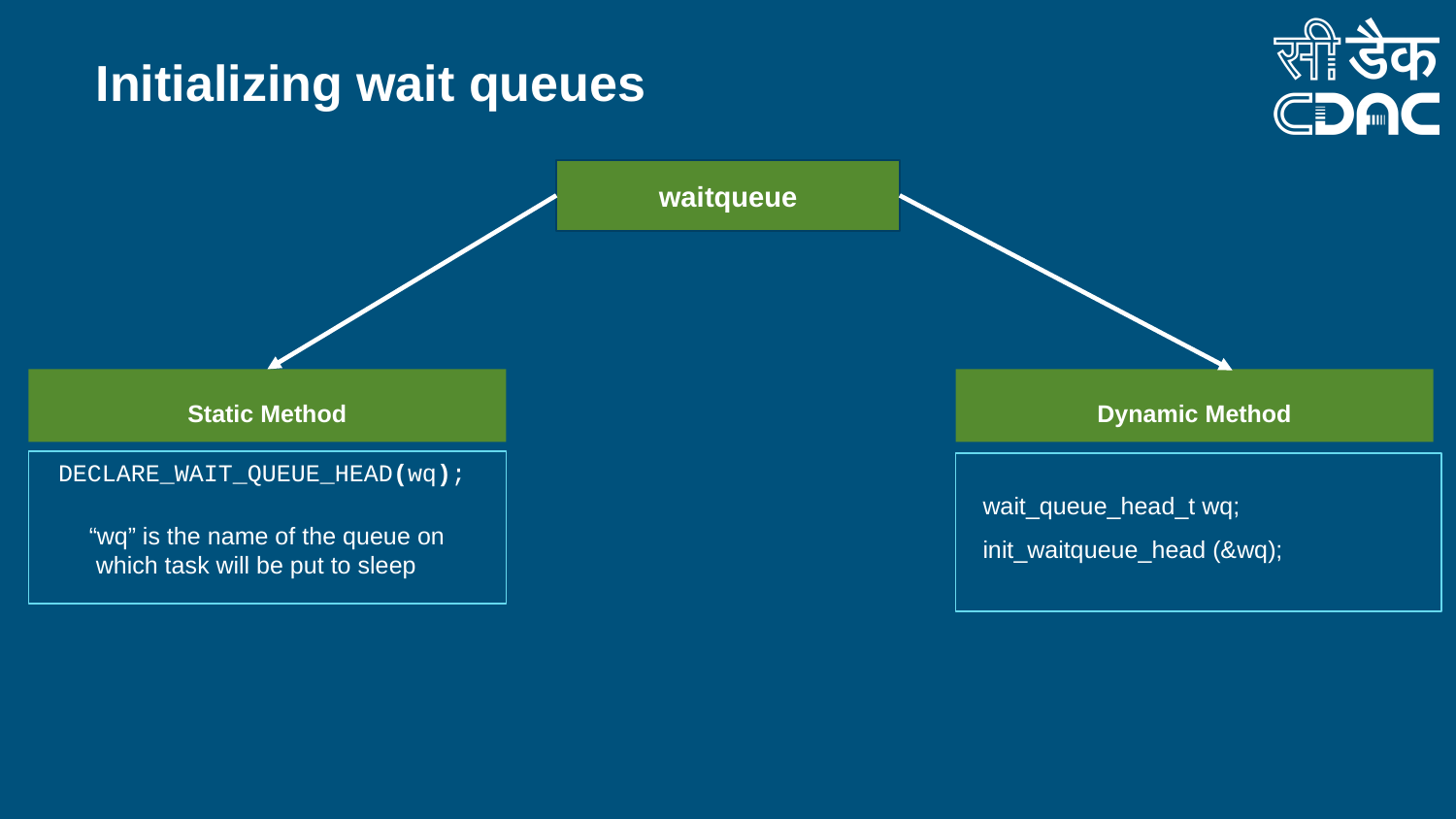

Initializing wait queues
waitqueue
Static Method
Dynamic Method
DECLARE_WAIT_QUEUE_HEAD(wq);

wait_queue_head_t wq;
init_waitqueue_head (&wq);
“wq” is the name of the queue on
 which task will be put to sleep